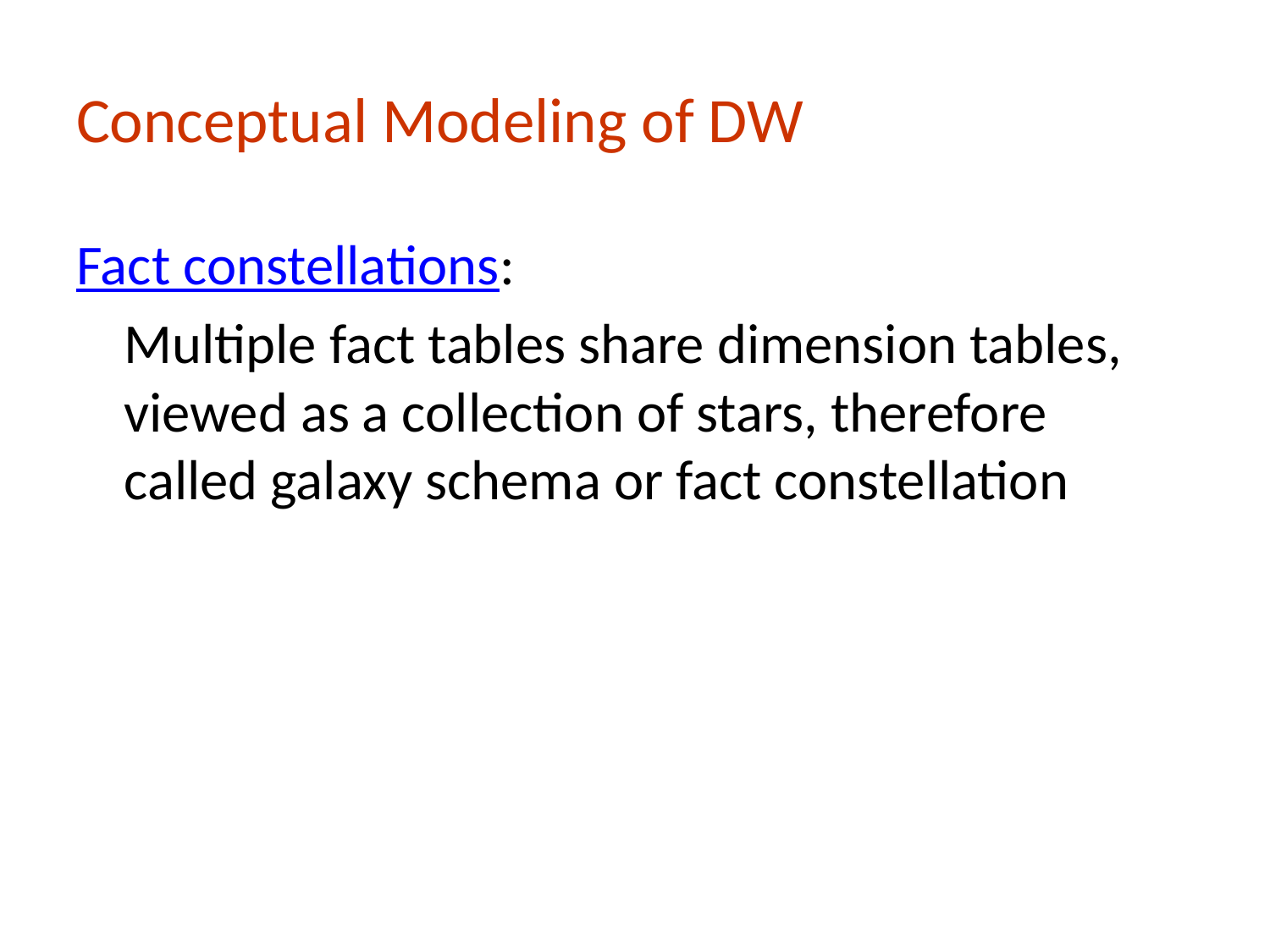

# Conceptual Modeling of DW
Fact constellations:
	Multiple fact tables share dimension tables, viewed as a collection of stars, therefore called galaxy schema or fact constellation